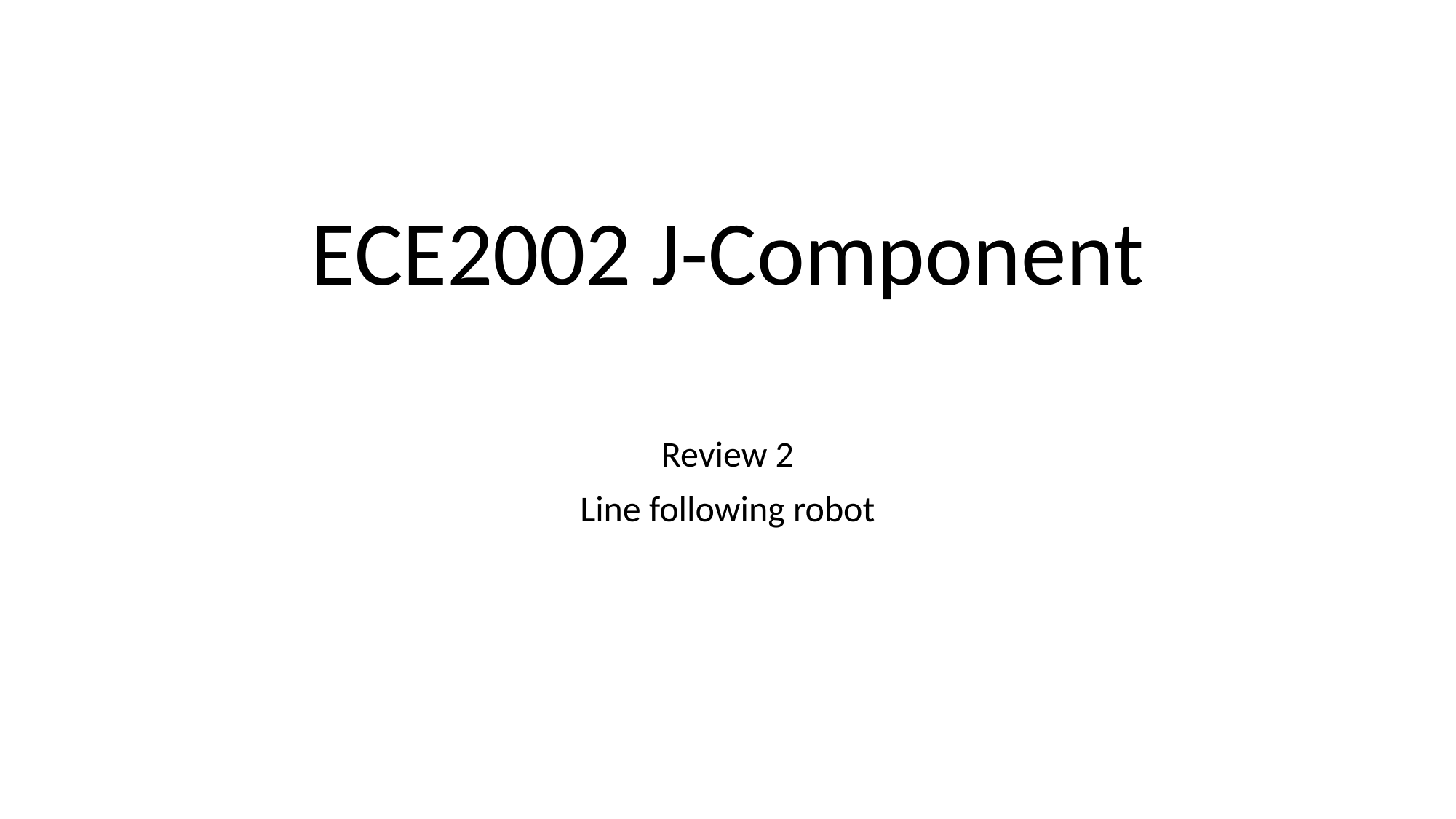

# ECE2002 J-Component
Review 2
Line following robot